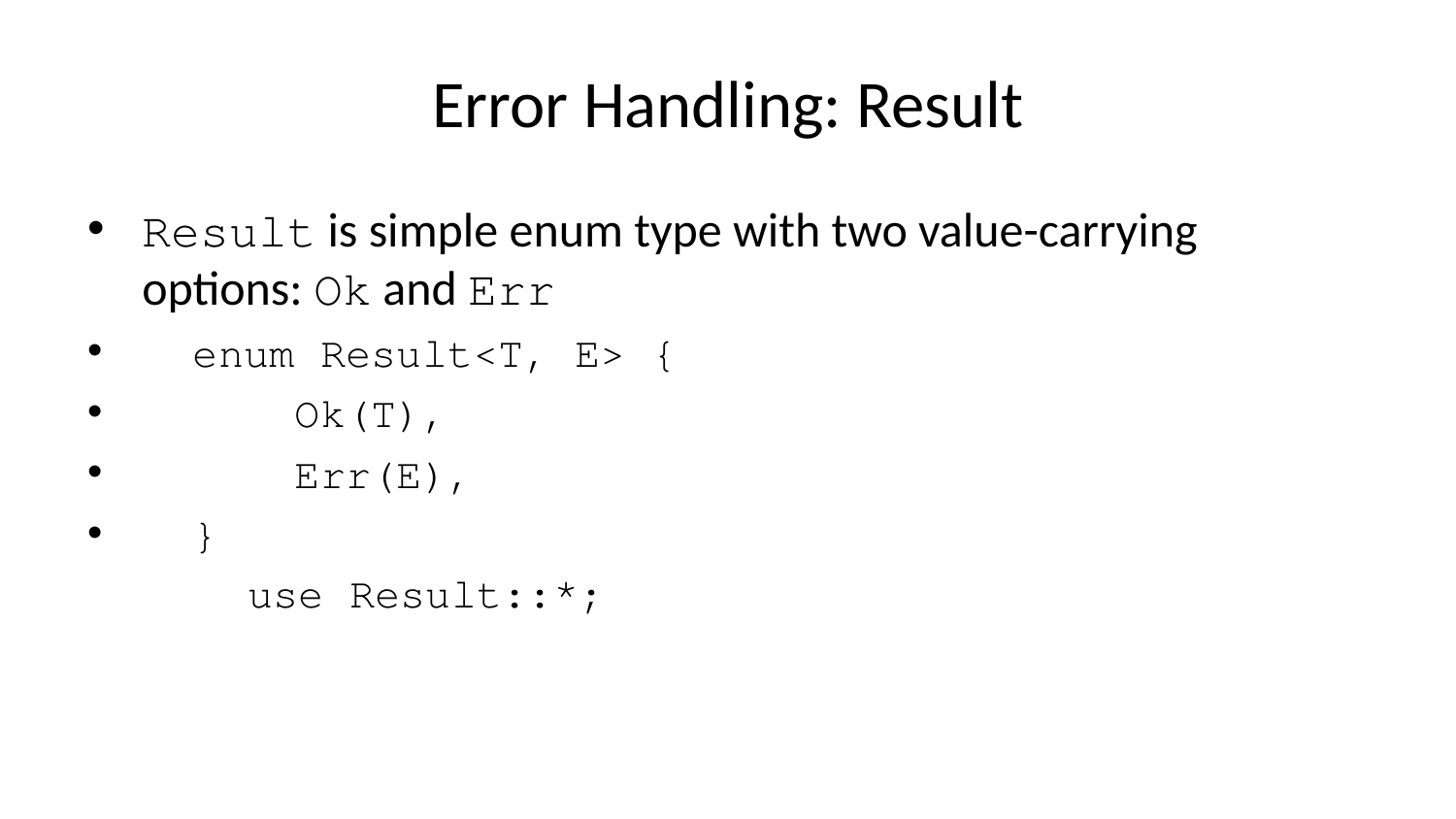

# Error Handling: Result
Result is simple enum type with two value-carrying options: Ok and Err
  enum Result<T, E> {
      Ok(T),
      Err(E),
  }
  use Result::*;